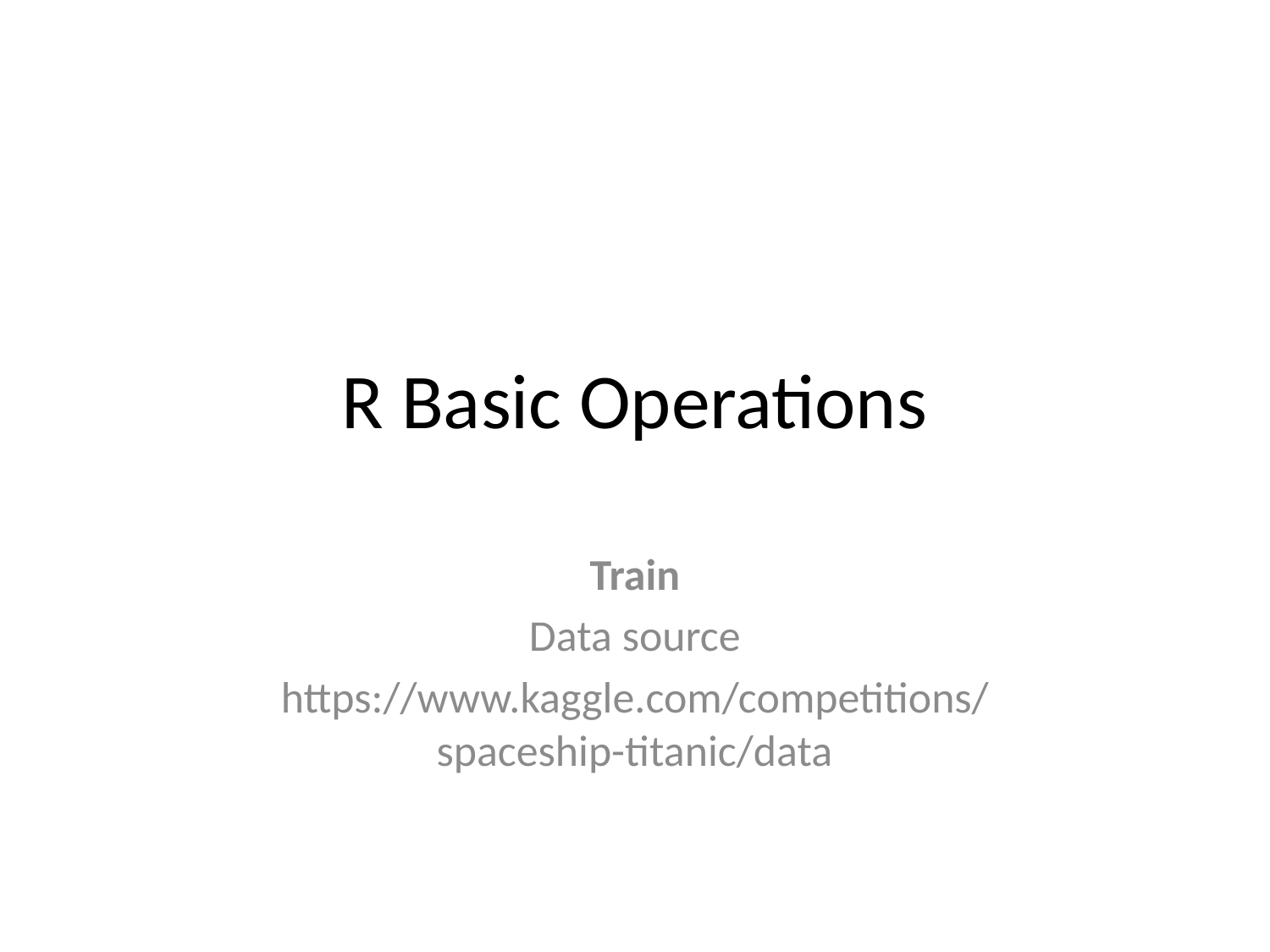

# R Basic Operations
Train
Data source
https://www.kaggle.com/competitions/spaceship-titanic/data